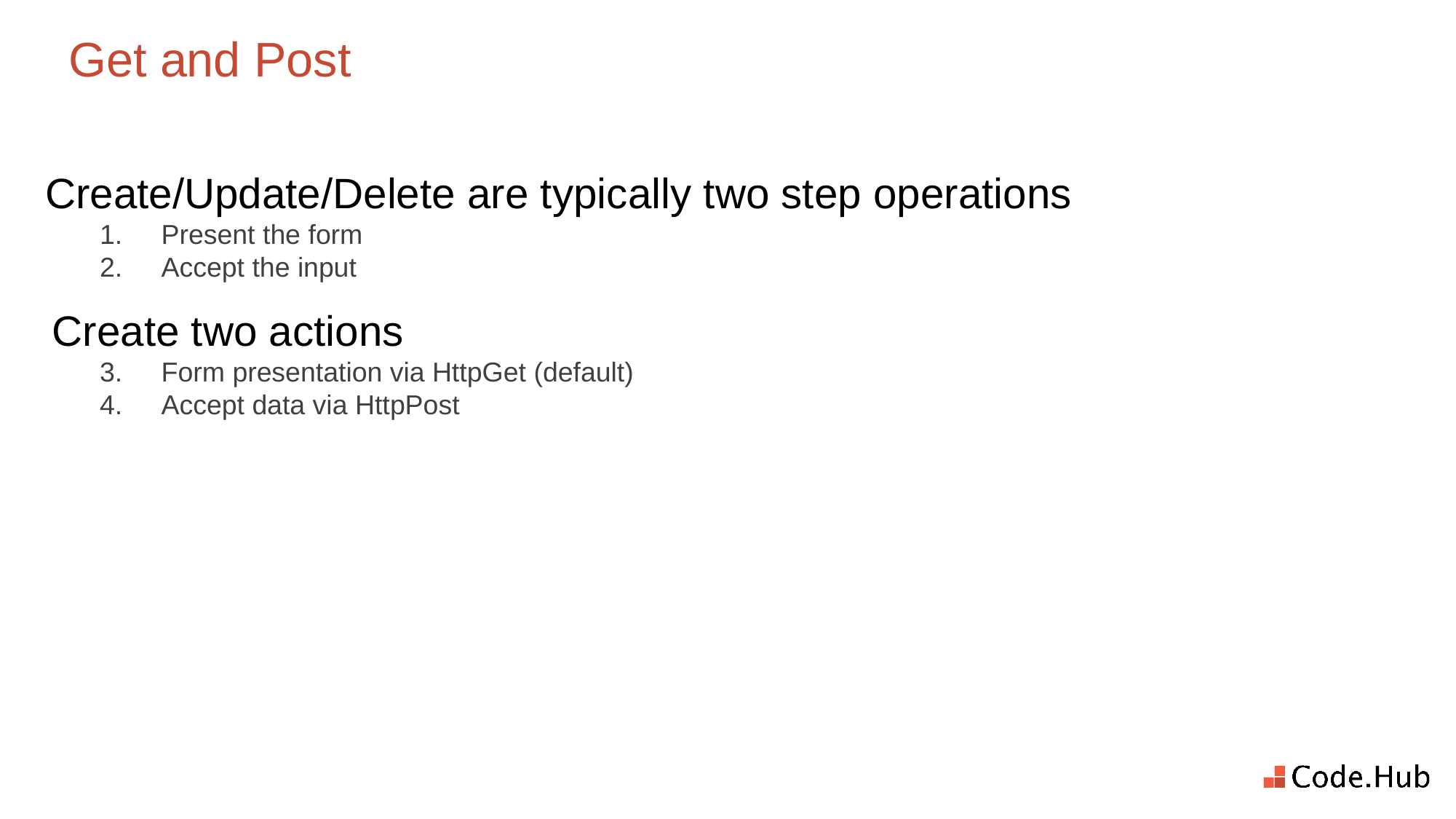

# Get and Post
Create/Update/Delete are typically two step operations
Present the form
Accept the input
Create two actions
Form presentation via HttpGet (default)
Accept data via HttpPost